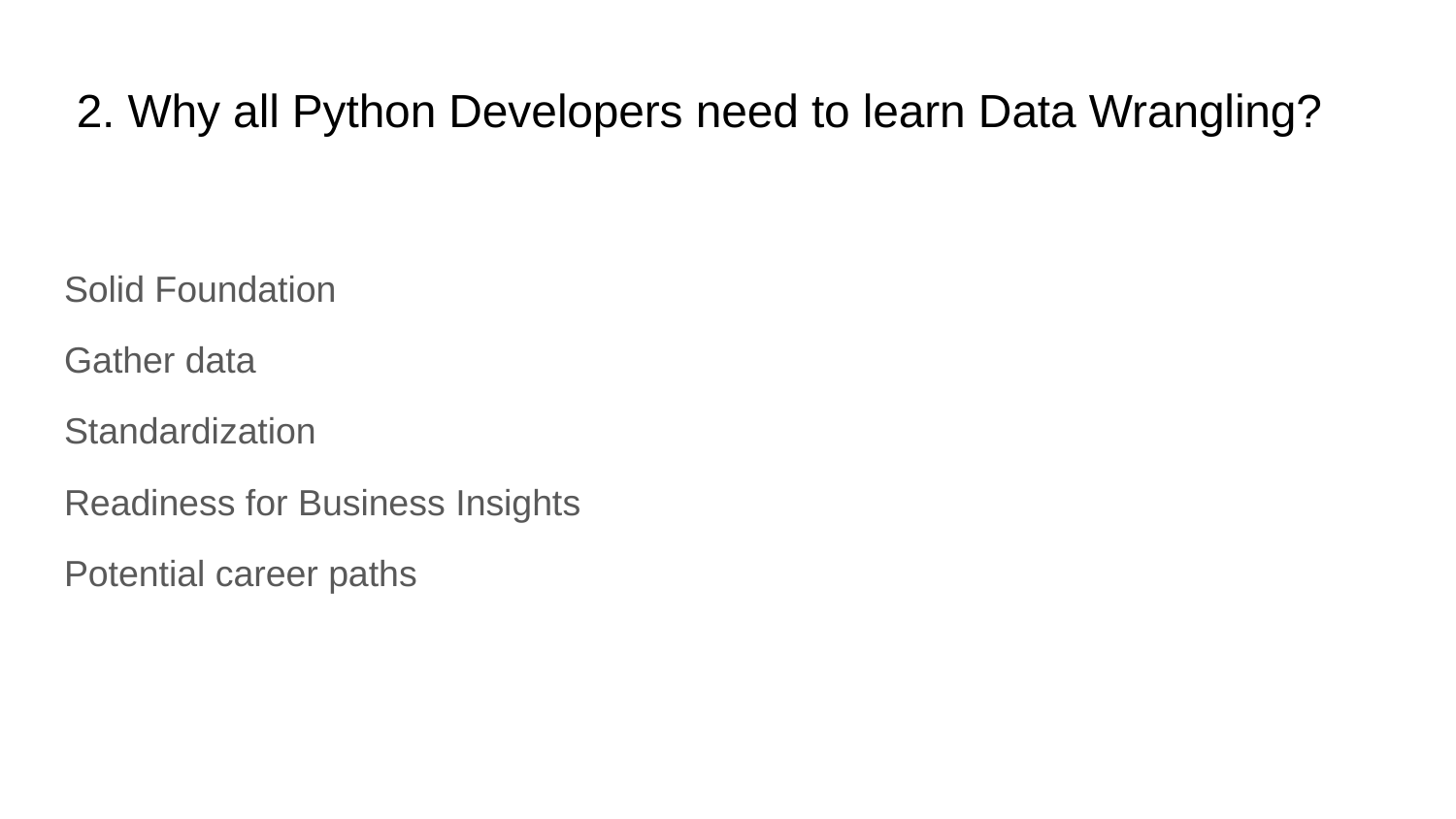

# 2. Why all Python Developers need to learn Data Wrangling?

Solid Foundation
Gather data
Standardization
Readiness for Business Insights
Potential career paths